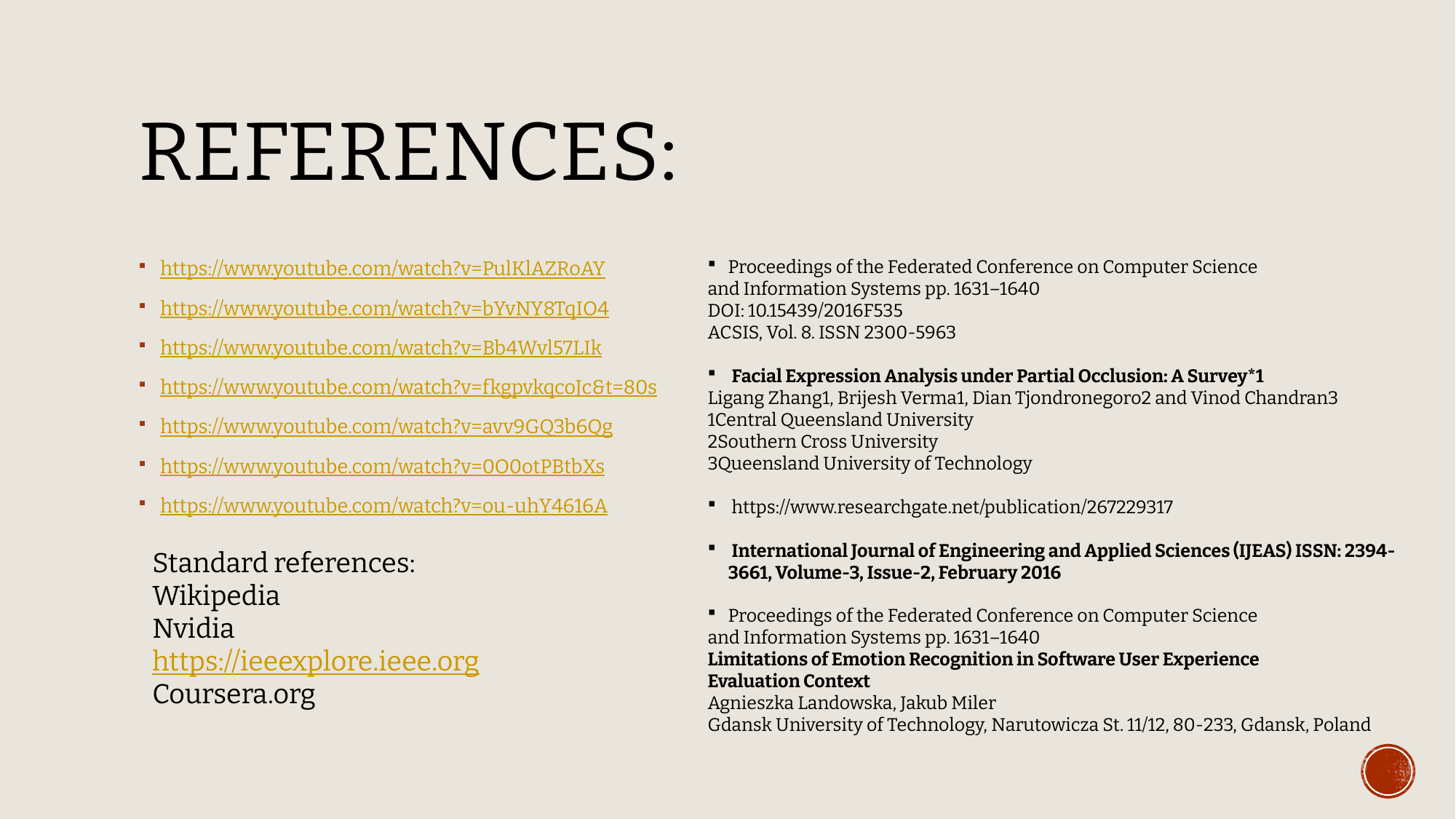

# References:
Proceedings of the Federated Conference on Computer Science
and Information Systems pp. 1631–1640
DOI: 10.15439/2016F535
ACSIS, Vol. 8. ISSN 2300-5963

 Facial Expression Analysis under Partial Occlusion: A Survey*1
Ligang Zhang1, Brijesh Verma1, Dian Tjondronegoro2 and Vinod Chandran3
1Central Queensland University
2Southern Cross University
3Queensland University of Technology

 https://www.researchgate.net/publication/267229317

 International Journal of Engineering and Applied Sciences (IJEAS) ISSN: 2394-3661, Volume-3, Issue-2, February 2016

Proceedings of the Federated Conference on Computer Science
and Information Systems pp. 1631–1640
Limitations of Emotion Recognition in Software User Experience
Evaluation Context
Agnieszka Landowska, Jakub Miler
Gdansk University of Technology, Narutowicza St. 11/12, 80-233, Gdansk, Poland

https://www.youtube.com/watch?v=PulKlAZRoAY
https://www.youtube.com/watch?v=bYvNY8TqIO4
https://www.youtube.com/watch?v=Bb4Wvl57LIk
https://www.youtube.com/watch?v=fkgpvkqcoJc&t=80s
https://www.youtube.com/watch?v=avv9GQ3b6Qg
https://www.youtube.com/watch?v=0O0otPBtbXs
https://www.youtube.com/watch?v=ou-uhY4616A

Standard references:
Wikipedia
Nvidia
https://ieeexplore.ieee.org
Coursera.org